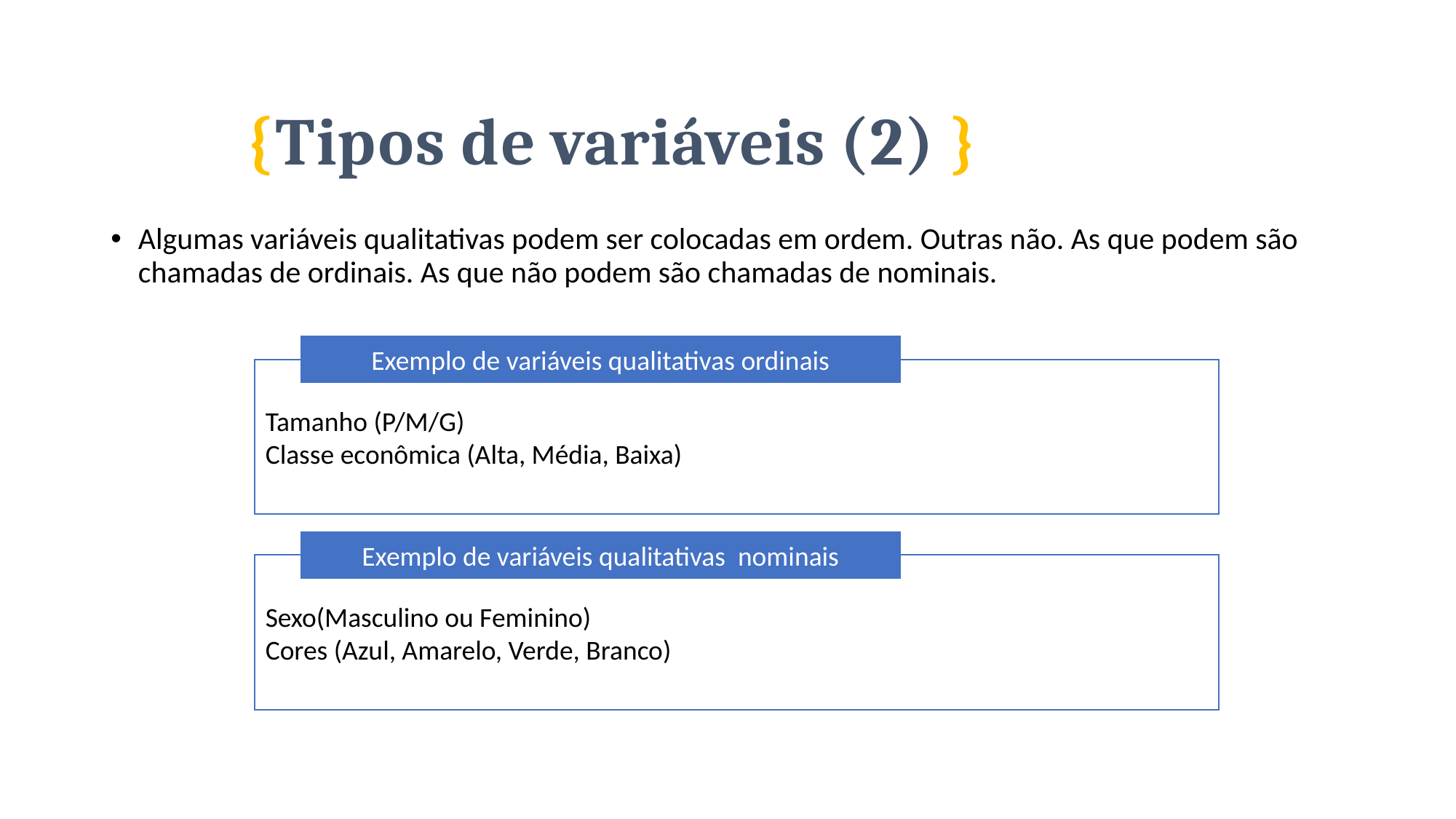

# {Tipos de variáveis (2) }
Algumas variáveis qualitativas podem ser colocadas em ordem. Outras não. As que podem são chamadas de ordinais. As que não podem são chamadas de nominais.
Exemplo de variáveis qualitativas ordinais
Tamanho (P/M/G)
Classe econômica (Alta, Média, Baixa)
Exemplo de variáveis qualitativas  nominais
Sexo(Masculino ou Feminino)
Cores (Azul, Amarelo, Verde, Branco)